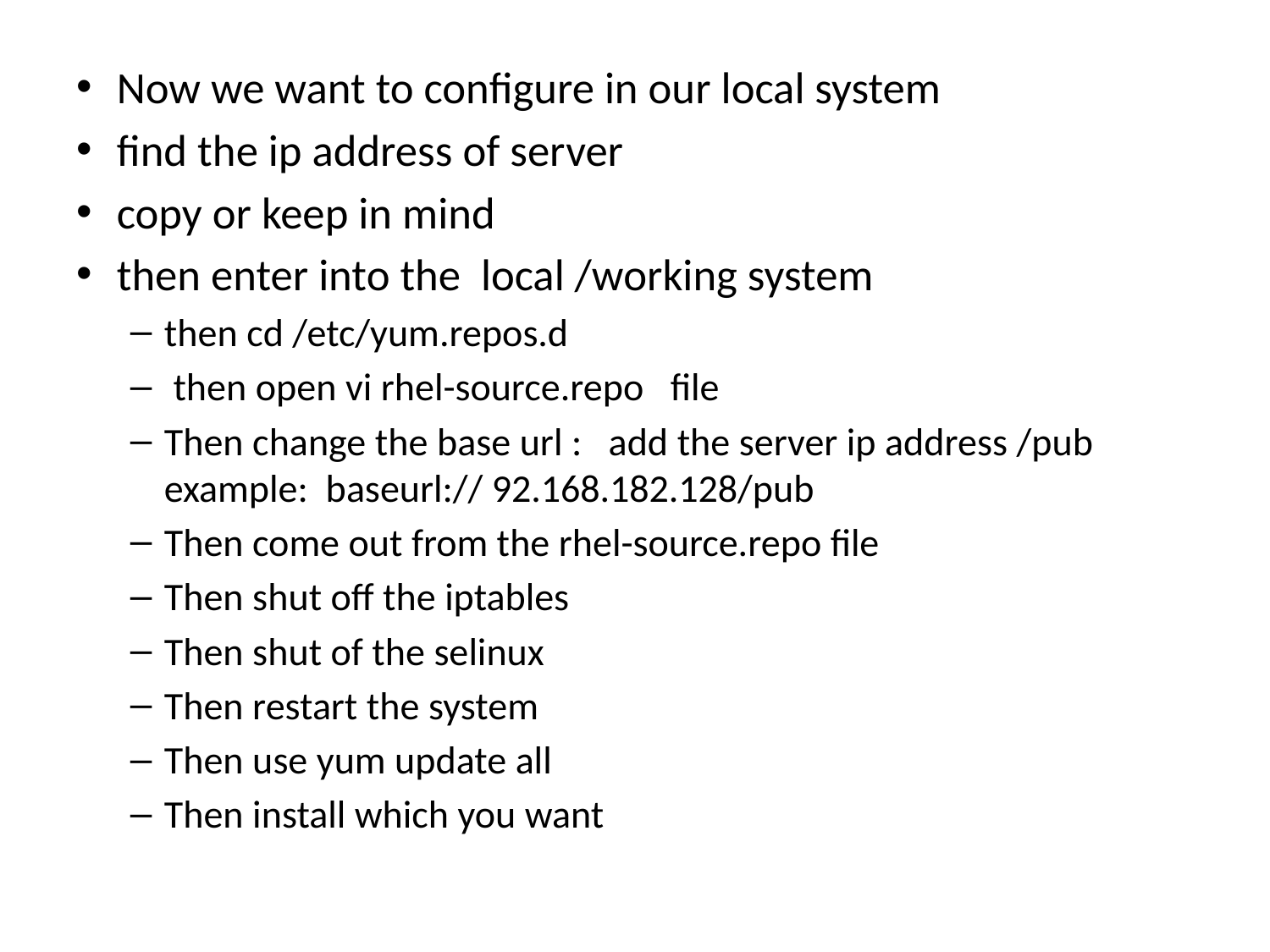

Now we want to configure in our local system
find the ip address of server
copy or keep in mind
then enter into the  local /working system
then cd /etc/yum.repos.d
 then open vi rhel-source.repo   file
Then change the base url :   add the server ip address /pub  example:  baseurl:// 92.168.182.128/pub
Then come out from the rhel-source.repo file
Then shut off the iptables
Then shut of the selinux
Then restart the system
Then use yum update all
Then install which you want